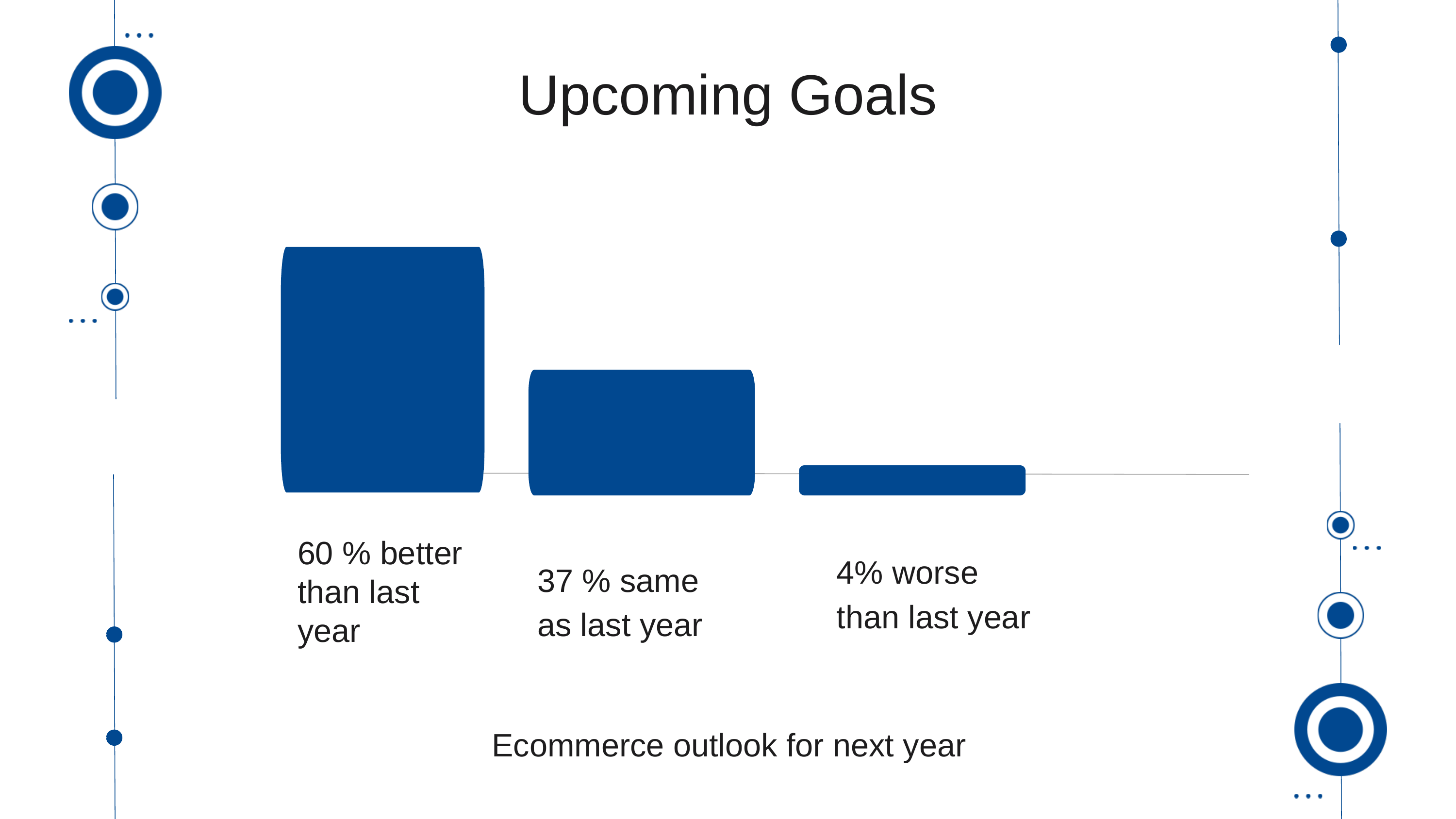

Upcoming Goals

60 % better than last year
4% worse than last year

37 % same as last year

Ecommerce outlook for next year